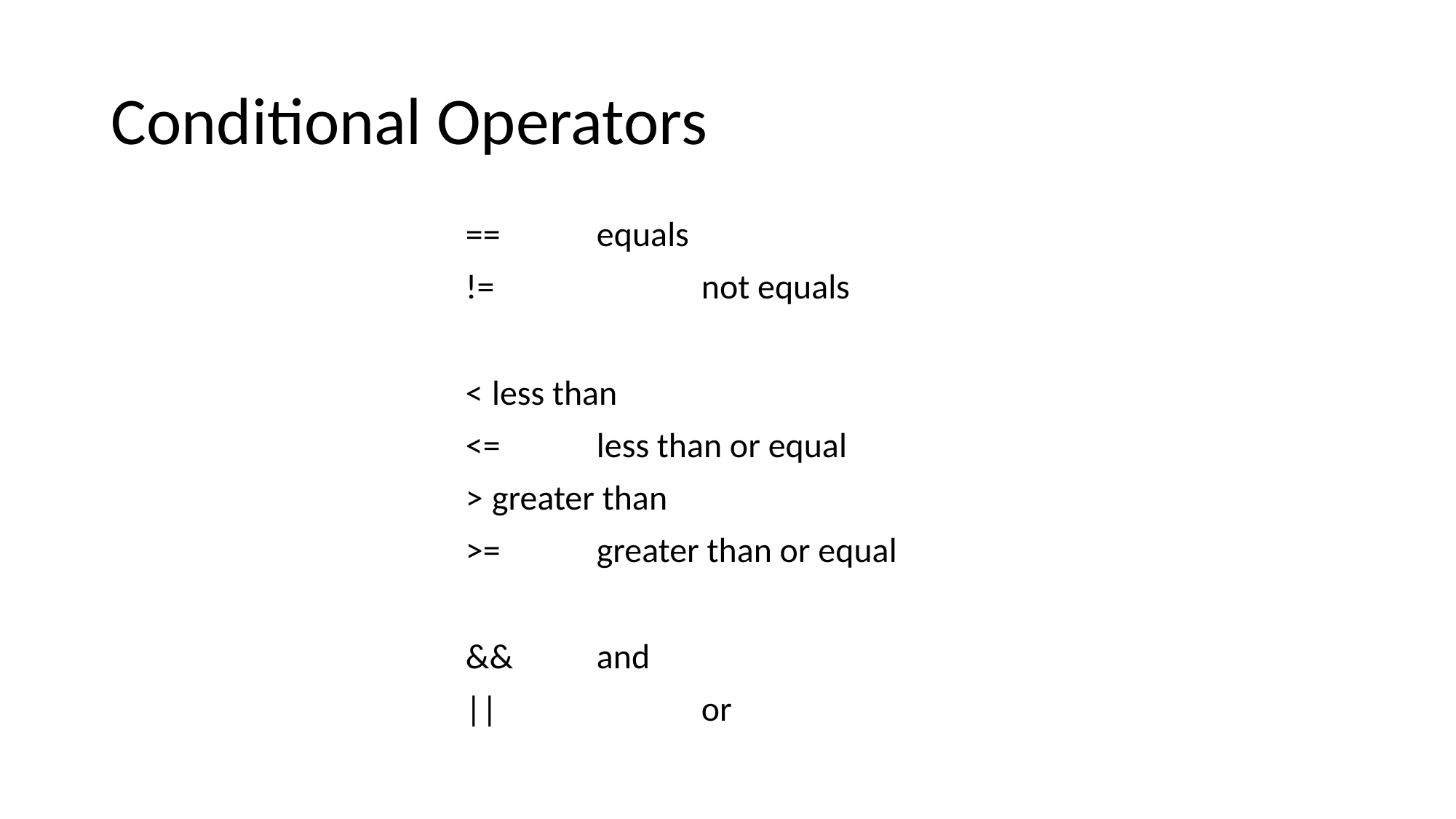

# Conditional Operators

==	equals
!=		not equals

<		less than
<=	less than or equal
>		greater than
>=	greater than or equal

&&	and
||		or